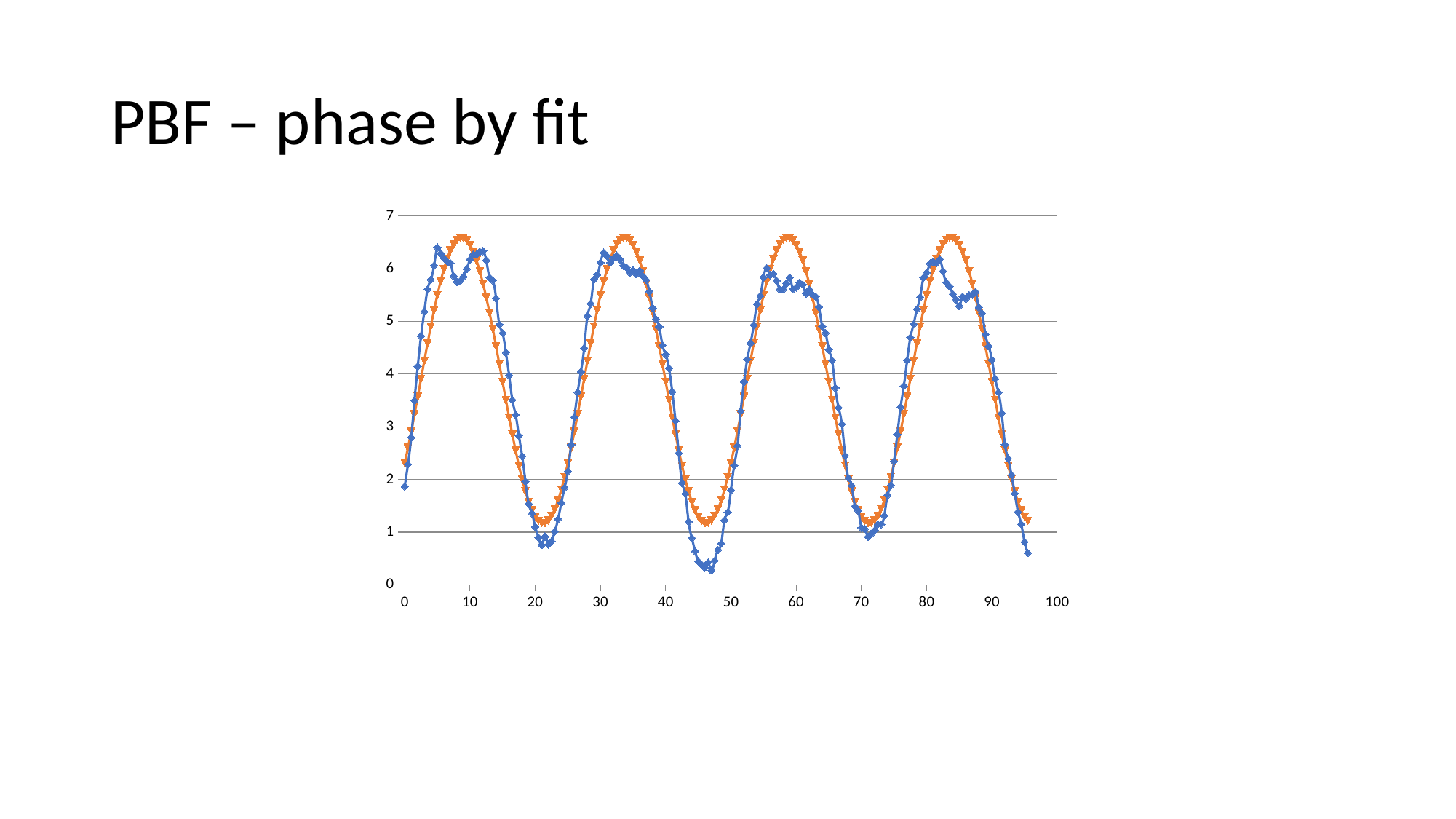

# PBF – phase by fit

### Chart

| Category |  |  |
|---|---|---|